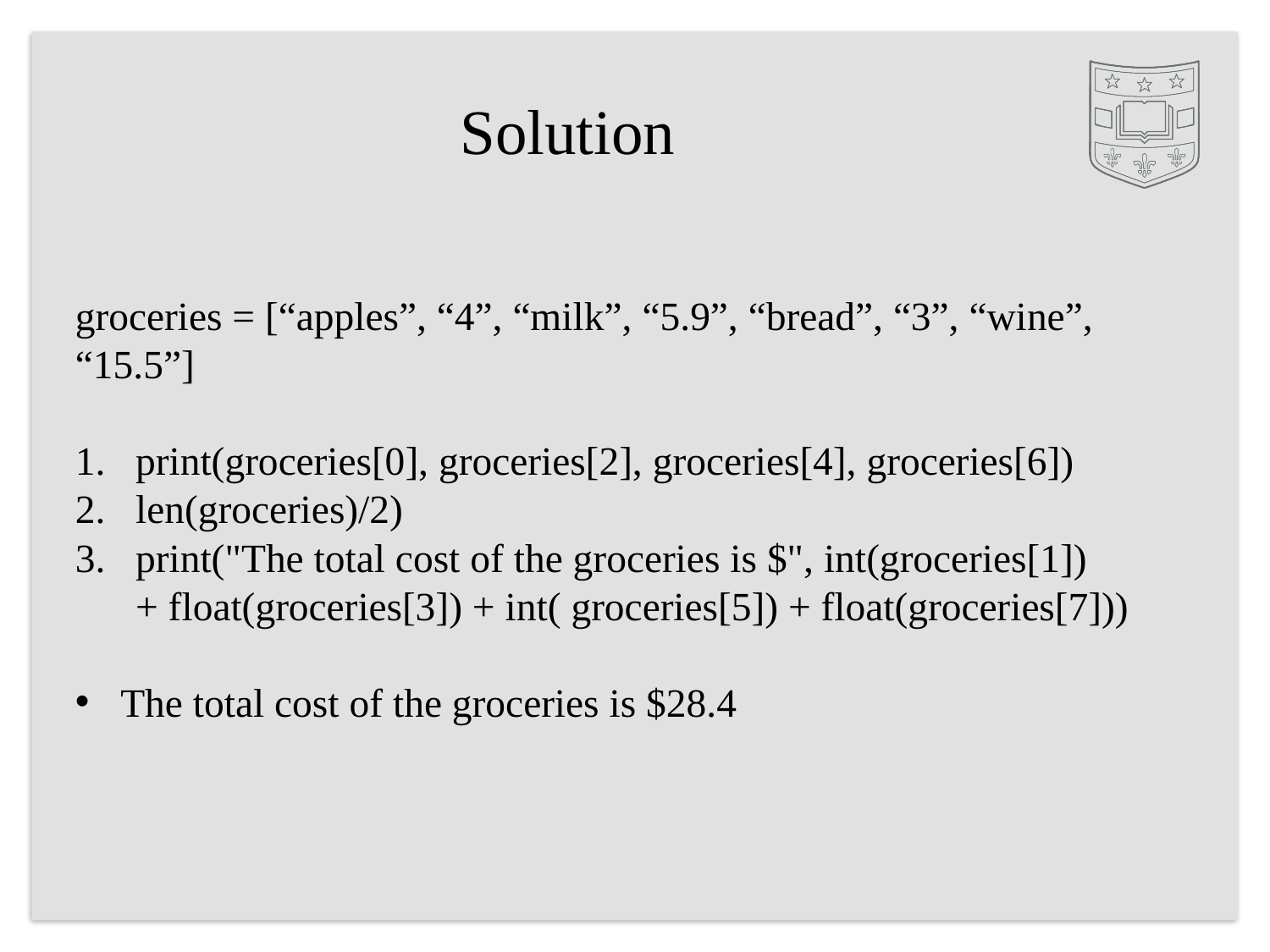

# Solution
groceries = [“apples”, “4”, “milk”, “5.9”, “bread”, “3”, “wine”, “15.5”]

print(groceries[0], groceries[2], groceries[4], groceries[6])
len(groceries)/2)
print("The total cost of the groceries is $", int(groceries[1]) + float(groceries[3]) + int( groceries[5]) + float(groceries[7]))

The total cost of the groceries is $28.4